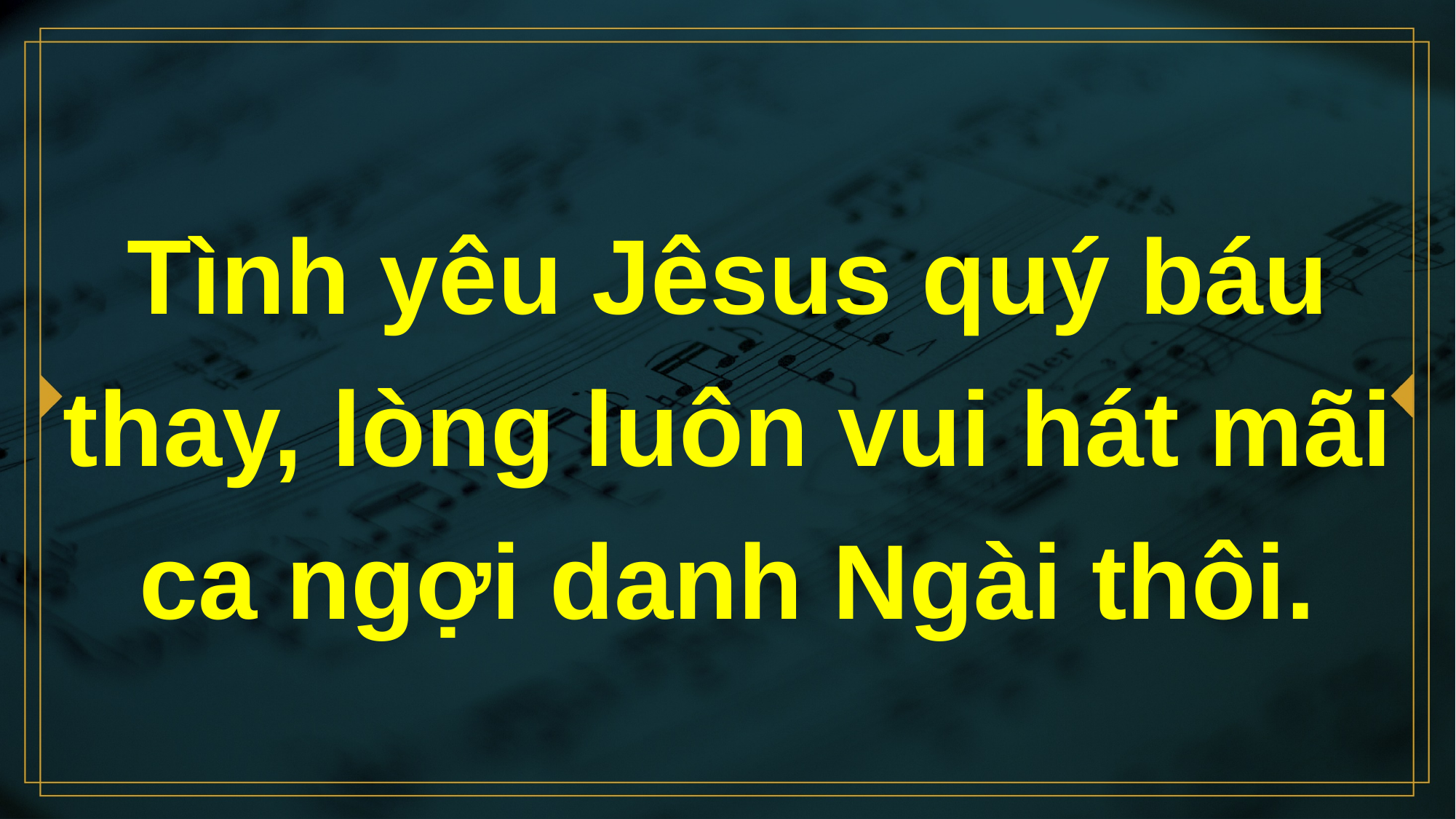

# Tình yêu Jêsus quý báu thay, lòng luôn vui hát mãi ca ngợi danh Ngài thôi.